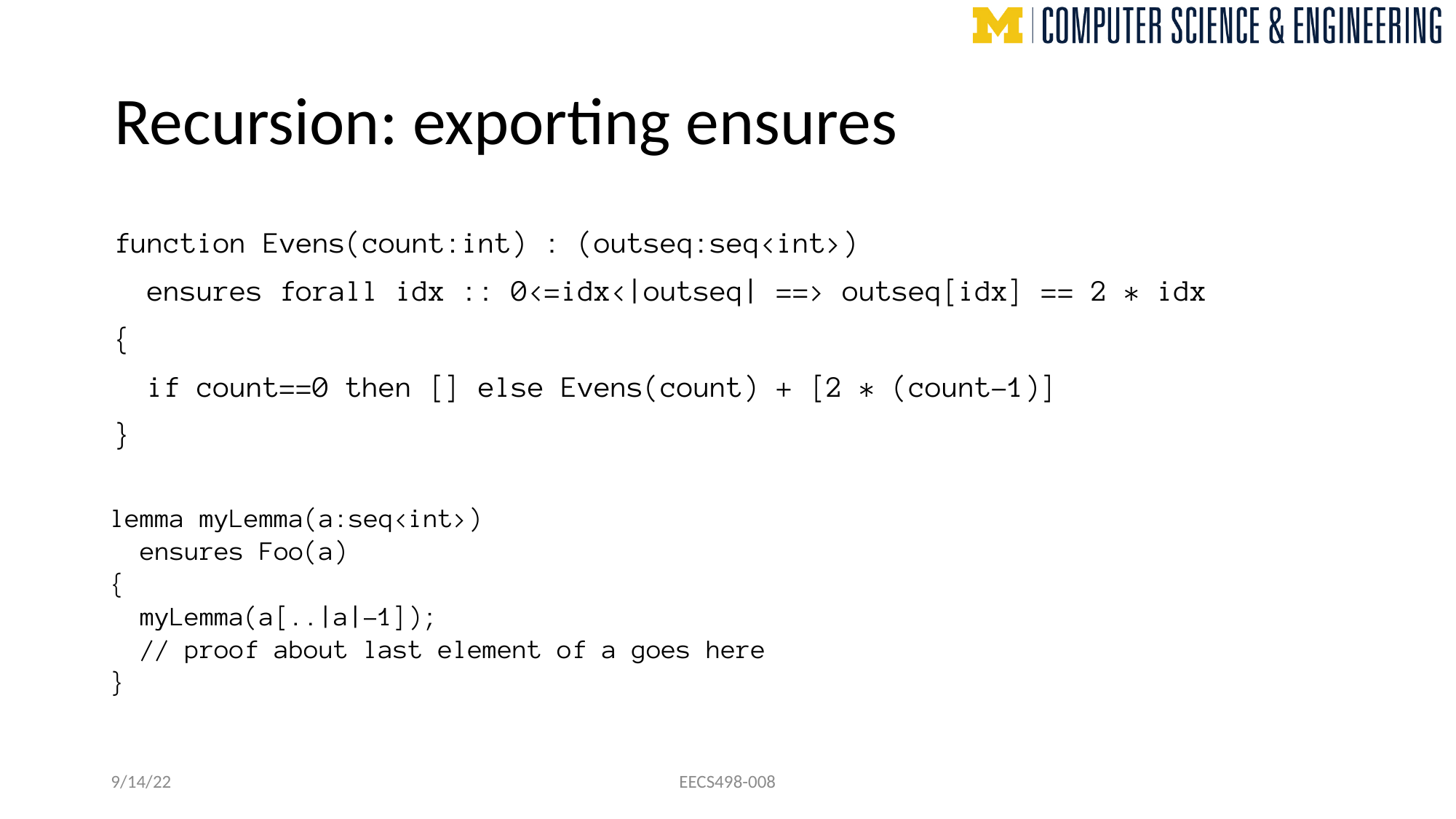

# Recursion: exporting ensures
function Evens(count:int) : (outseq:seq<int>)
  ensures forall idx :: 0<=idx<|outseq| ==> outseq[idx] == 2 * idx
{
  if count==0 then [] else Evens(count) + [2 * (count-1)]
}
lemma myLemma(a:seq<int>)
  ensures Foo(a)
{
  myLemma(a[..|a|-1]);
  // proof about last element of a goes here
}
9/14/22
EECS498-008